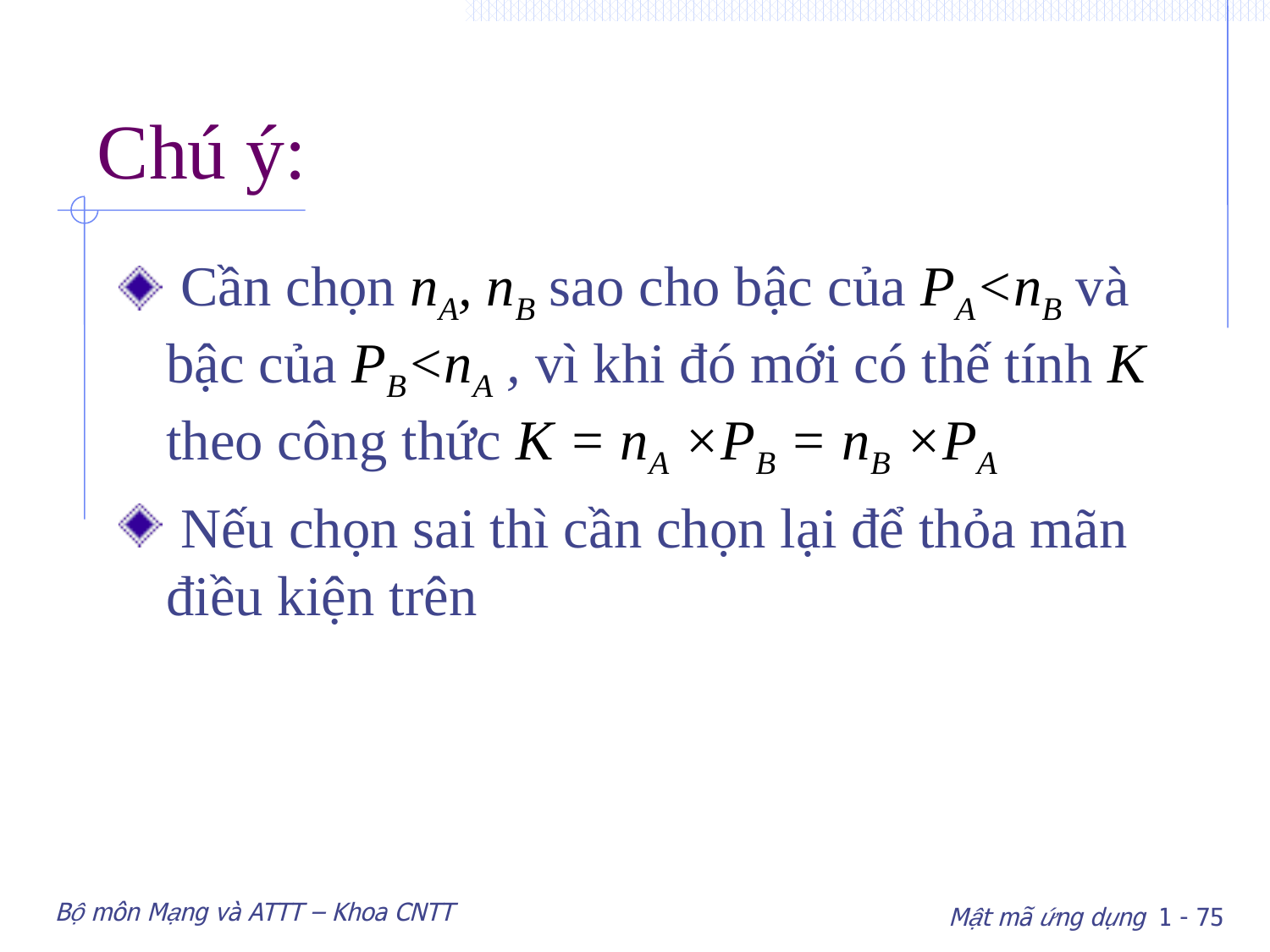

# Chú ý:
 Cần chọn nA, nB sao cho bậc của PA<nB và bậc của PB<nA , vì khi đó mới có thế tính K theo công thức K = nA ×PB = nB ×PA
 Nếu chọn sai thì cần chọn lại để thỏa mãn điều kiện trên
Bộ môn Mạng và ATTT – Khoa CNTT